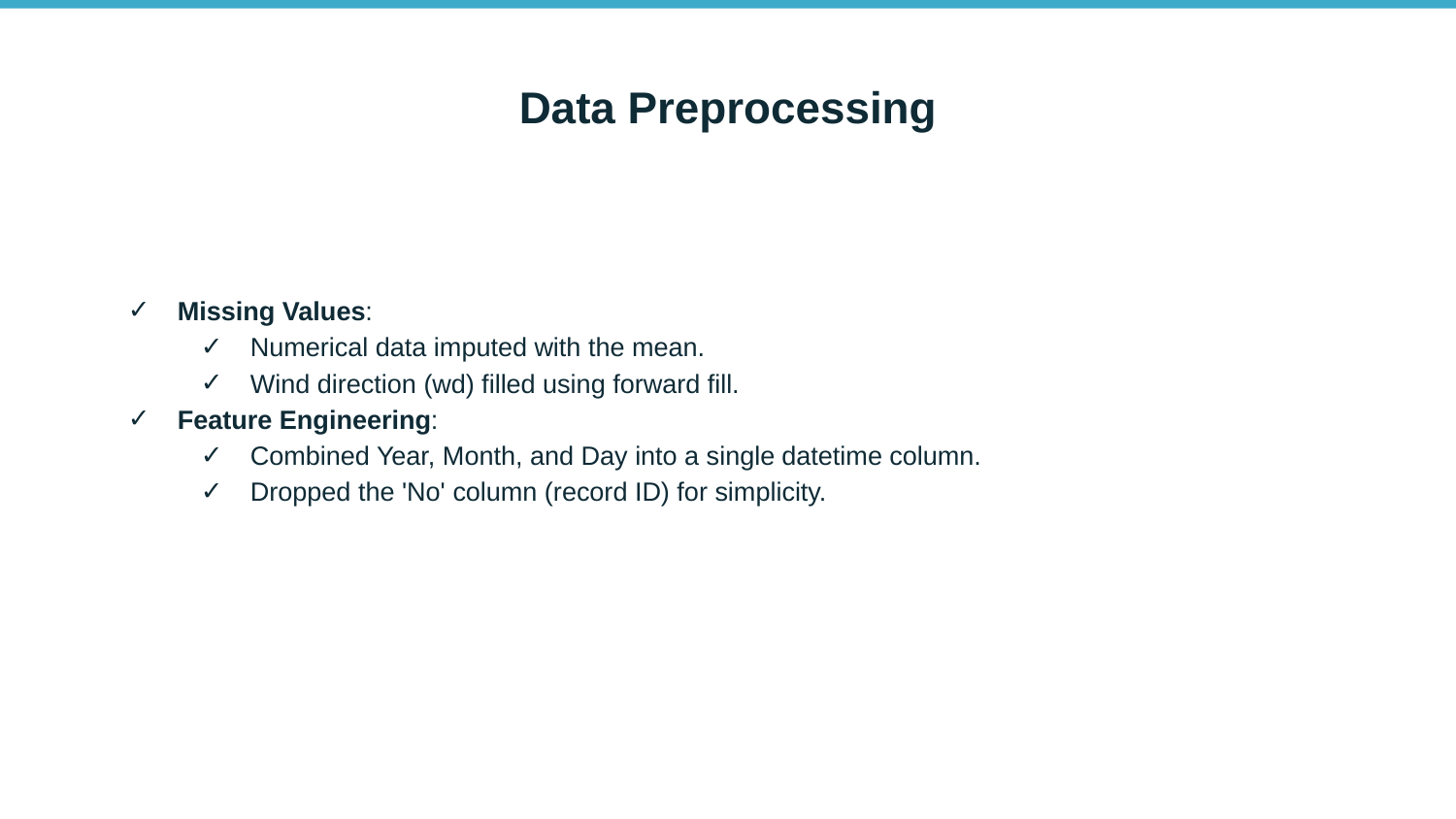

# Data Preprocessing

Missing Values:
Numerical data imputed with the mean.
Wind direction (wd) filled using forward fill.
Feature Engineering:
Combined Year, Month, and Day into a single datetime column.
Dropped the 'No' column (record ID) for simplicity.